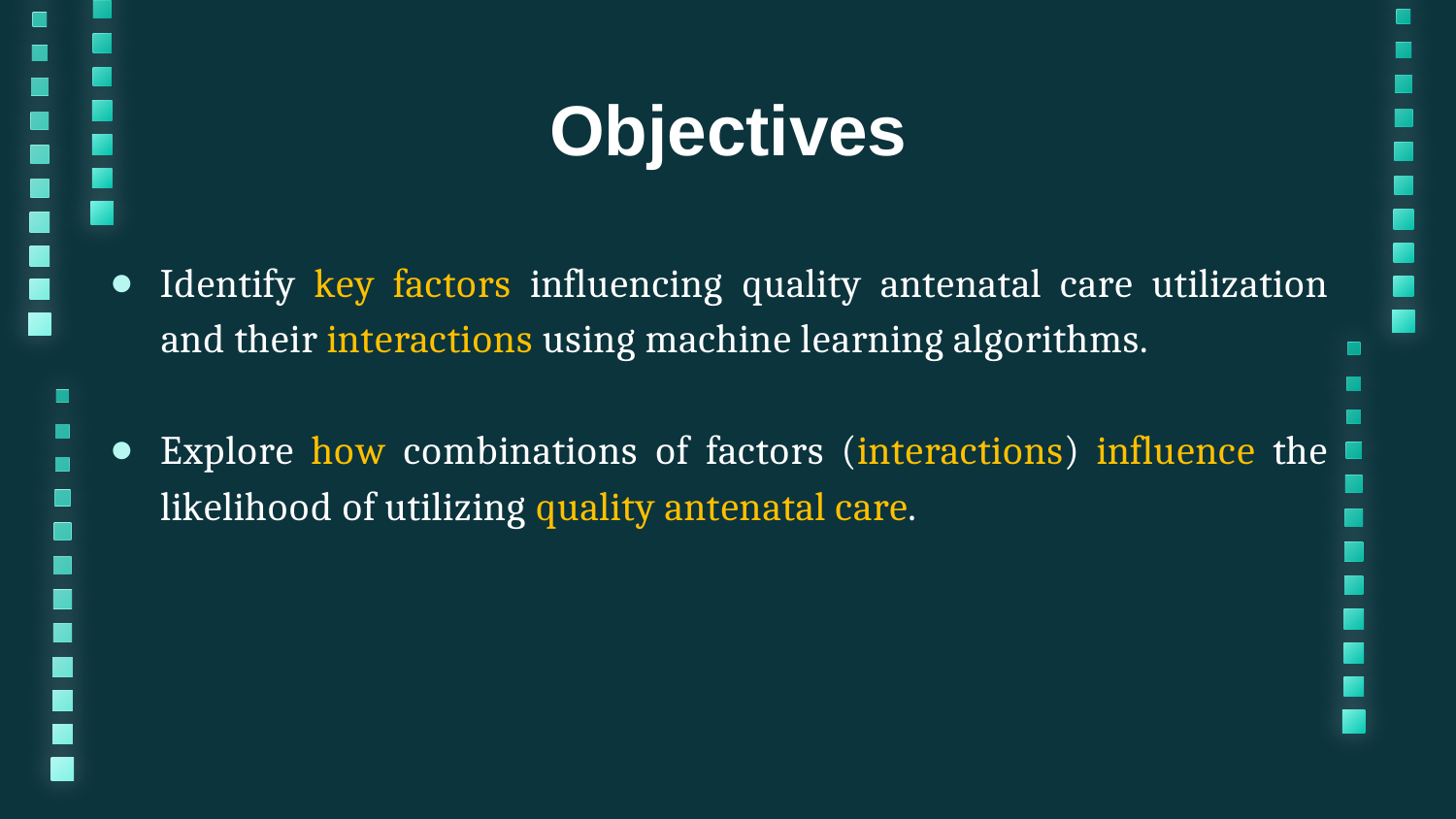

# Objectives
Identify key factors influencing quality antenatal care utilization and their interactions using machine learning algorithms.

Explore how combinations of factors (interactions) influence the likelihood of utilizing quality antenatal care.